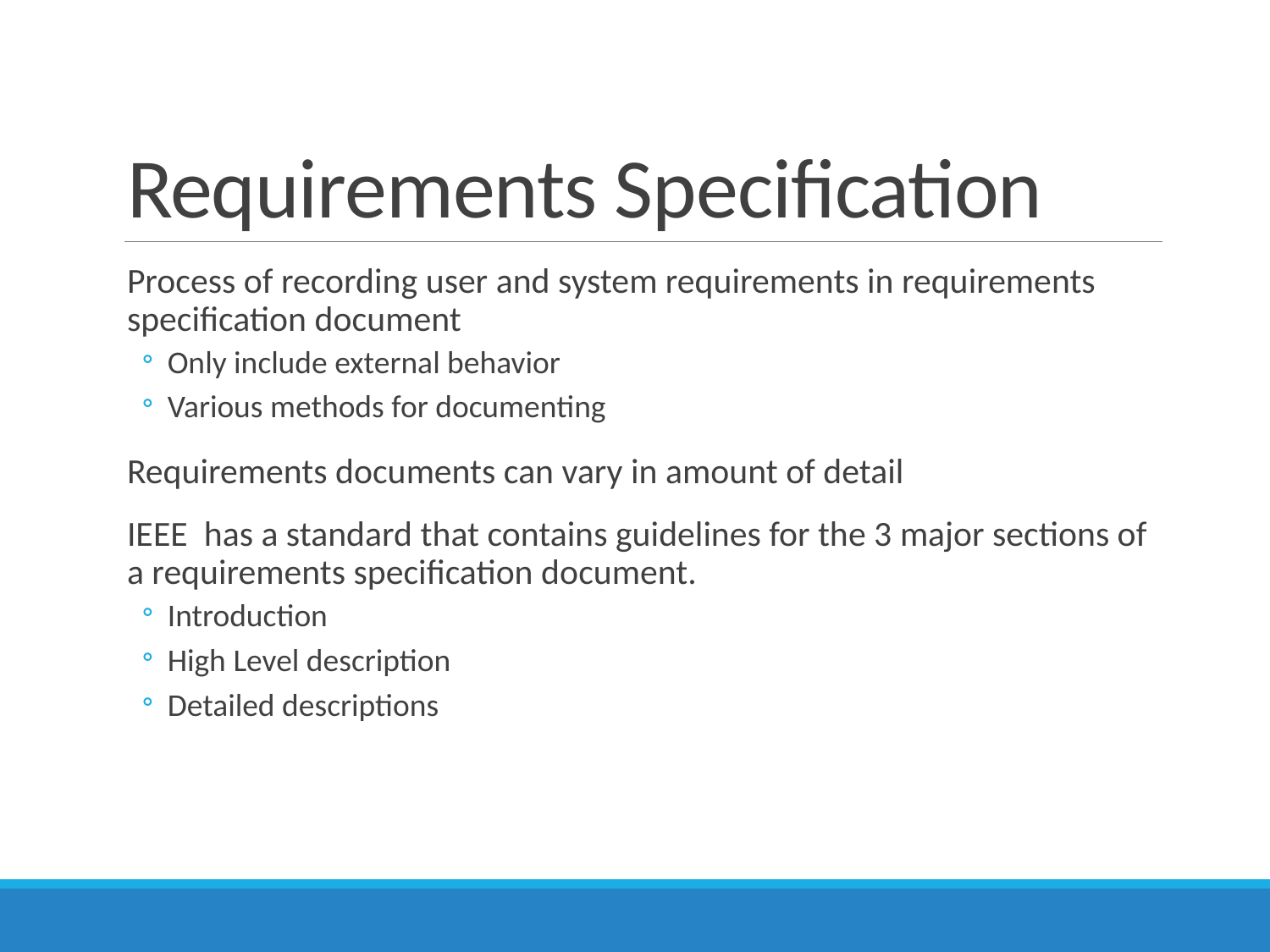

# Requirements Specification
Process of recording user and system requirements in requirements specification document
Only include external behavior
Various methods for documenting
Requirements documents can vary in amount of detail
IEEE  has a standard that contains guidelines for the 3 major sections of a requirements specification document.
Introduction
High Level description
Detailed descriptions